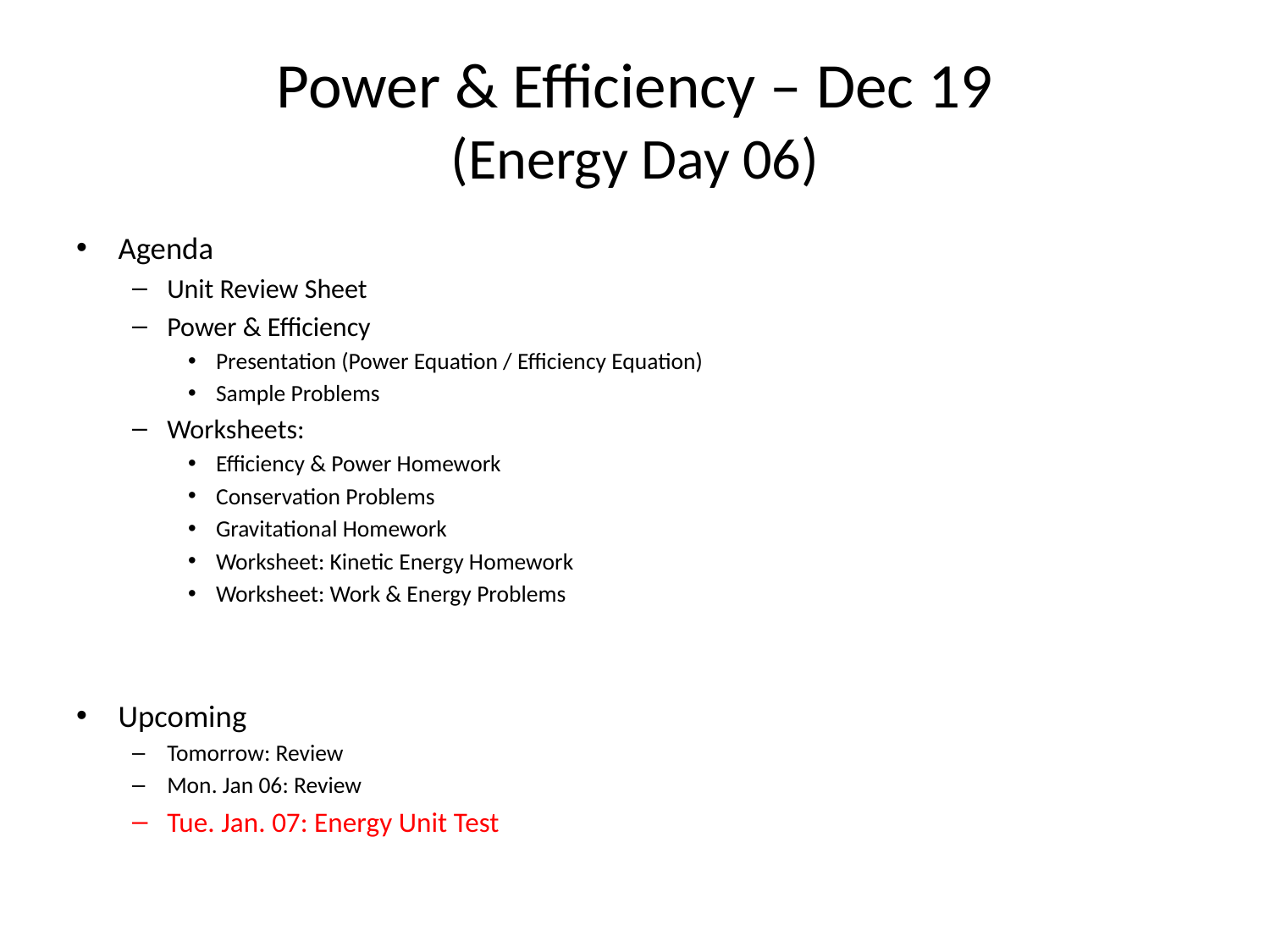

# Power & Efficiency – Dec 19 (Energy Day 06)
Agenda
Unit Review Sheet
Power & Efficiency
Presentation (Power Equation / Efficiency Equation)
Sample Problems
Worksheets:
Efficiency & Power Homework
Conservation Problems
Gravitational Homework
Worksheet: Kinetic Energy Homework
Worksheet: Work & Energy Problems

Upcoming
Tomorrow: Review
Mon. Jan 06: Review
Tue. Jan. 07: Energy Unit Test